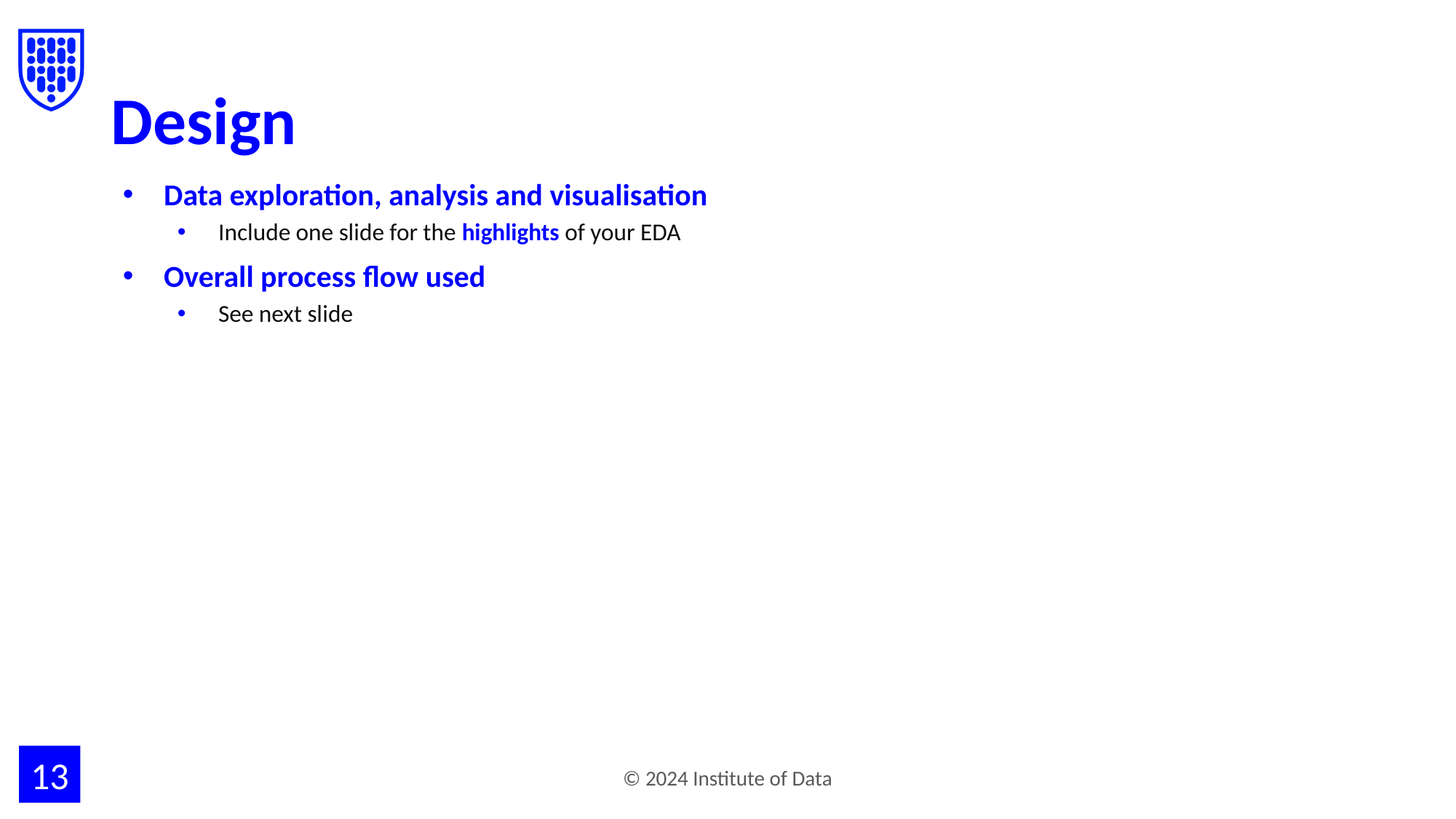

# Design
Data exploration, analysis and visualisation
Include one slide for the highlights of your EDA
Overall process flow used
See next slide